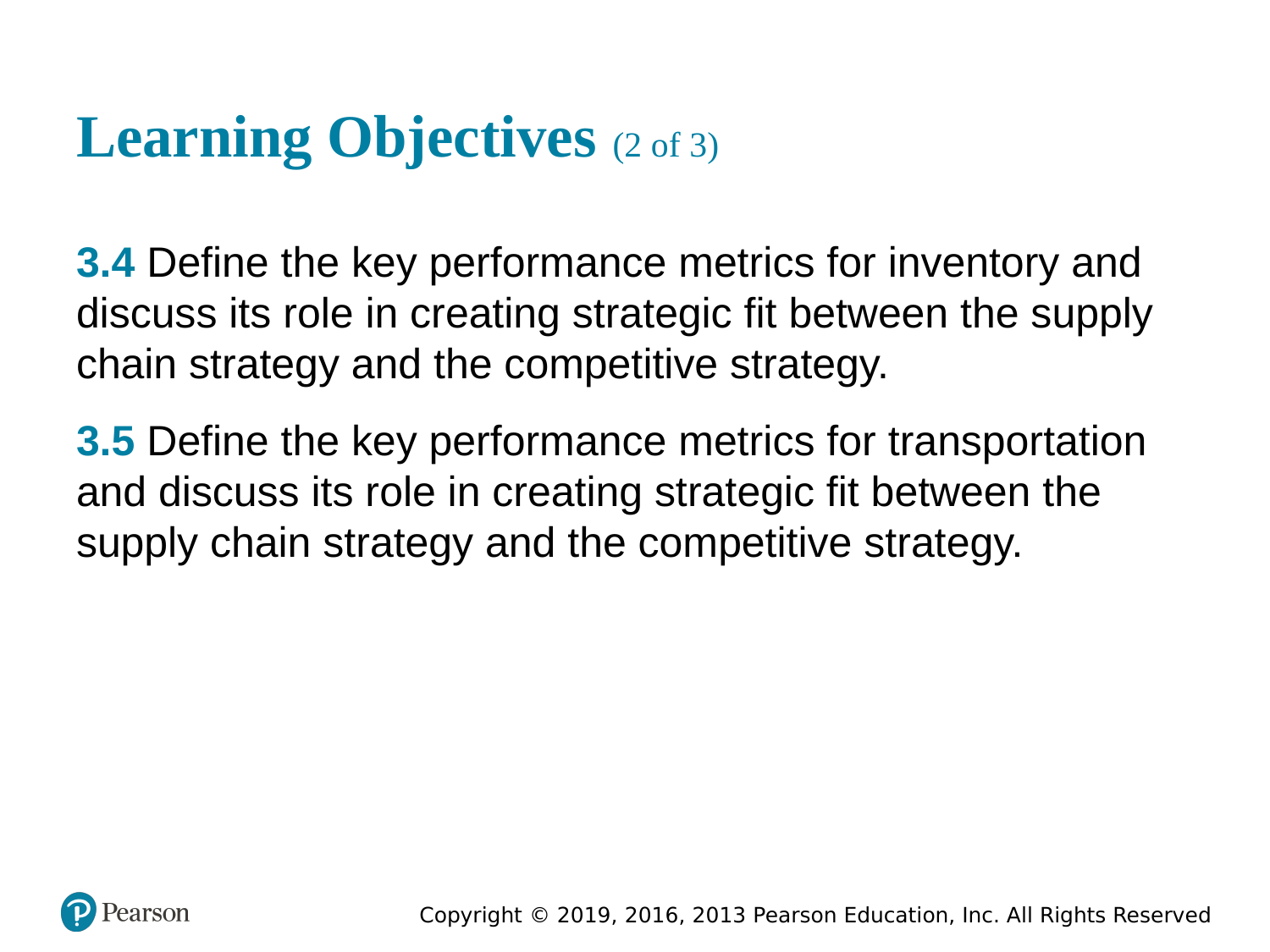

# Learning Objectives (2 of 3)
3.4 Define the key performance metrics for inventory and discuss its role in creating strategic fit between the supply chain strategy and the competitive strategy.
3.5 Define the key performance metrics for transportation and discuss its role in creating strategic fit between the supply chain strategy and the competitive strategy.